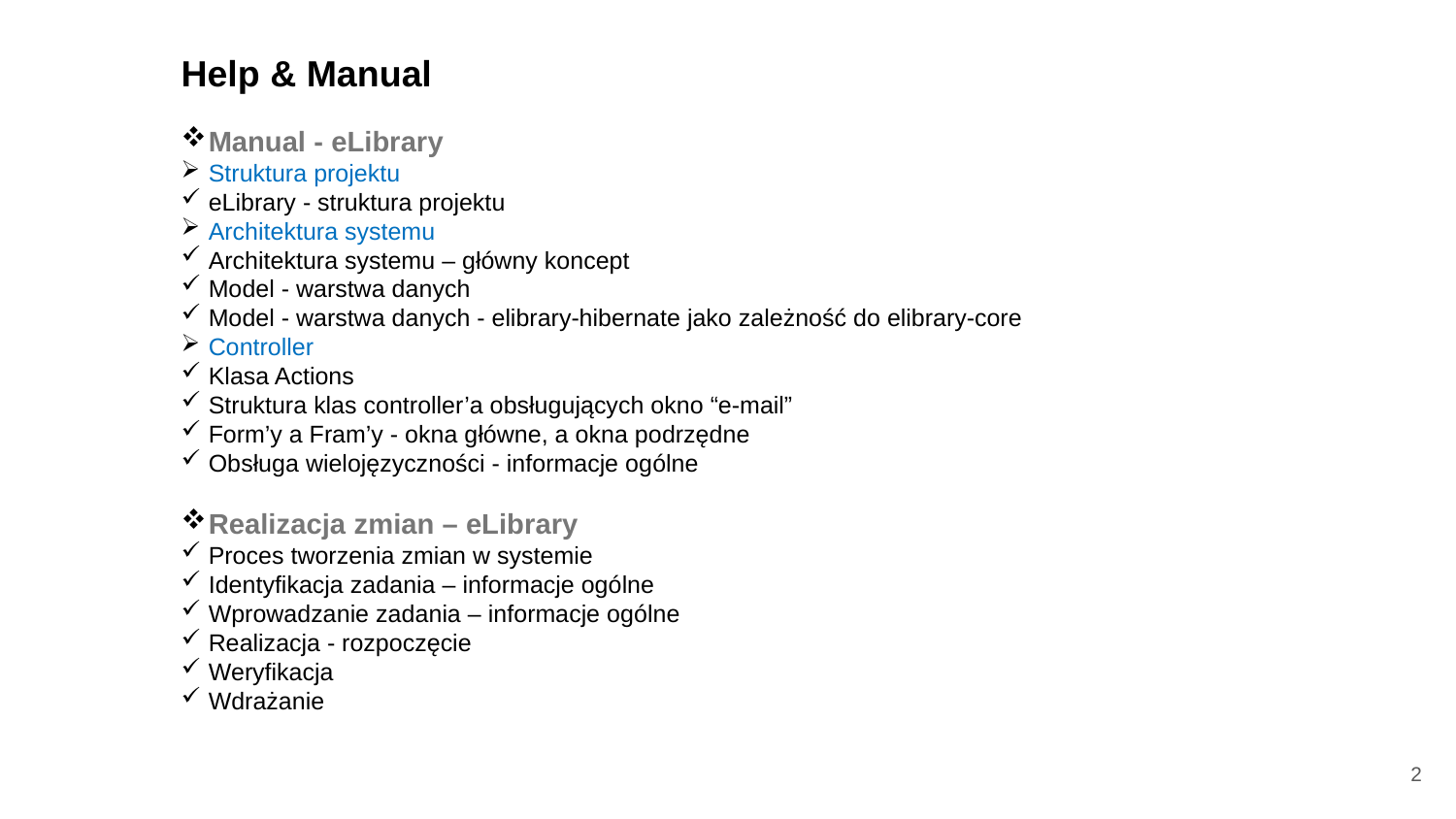

Help & Manual

Manual - eLibrary
Struktura projektu
eLibrary - struktura projektu
Architektura systemu
Architektura systemu – główny koncept
Model - warstwa danych
Model - warstwa danych - elibrary-hibernate jako zależność do elibrary-core
Controller
Klasa Actions
Struktura klas controller’a obsługujących okno “e-mail”
Form’y a Fram’y - okna główne, a okna podrzędne
Obsługa wielojęzyczności - informacje ogólne

Realizacja zmian – eLibrary
Proces tworzenia zmian w systemie
Identyfikacja zadania – informacje ogólne
Wprowadzanie zadania – informacje ogólne
Realizacja - rozpoczęcie
Weryfikacja
Wdrażanie

2